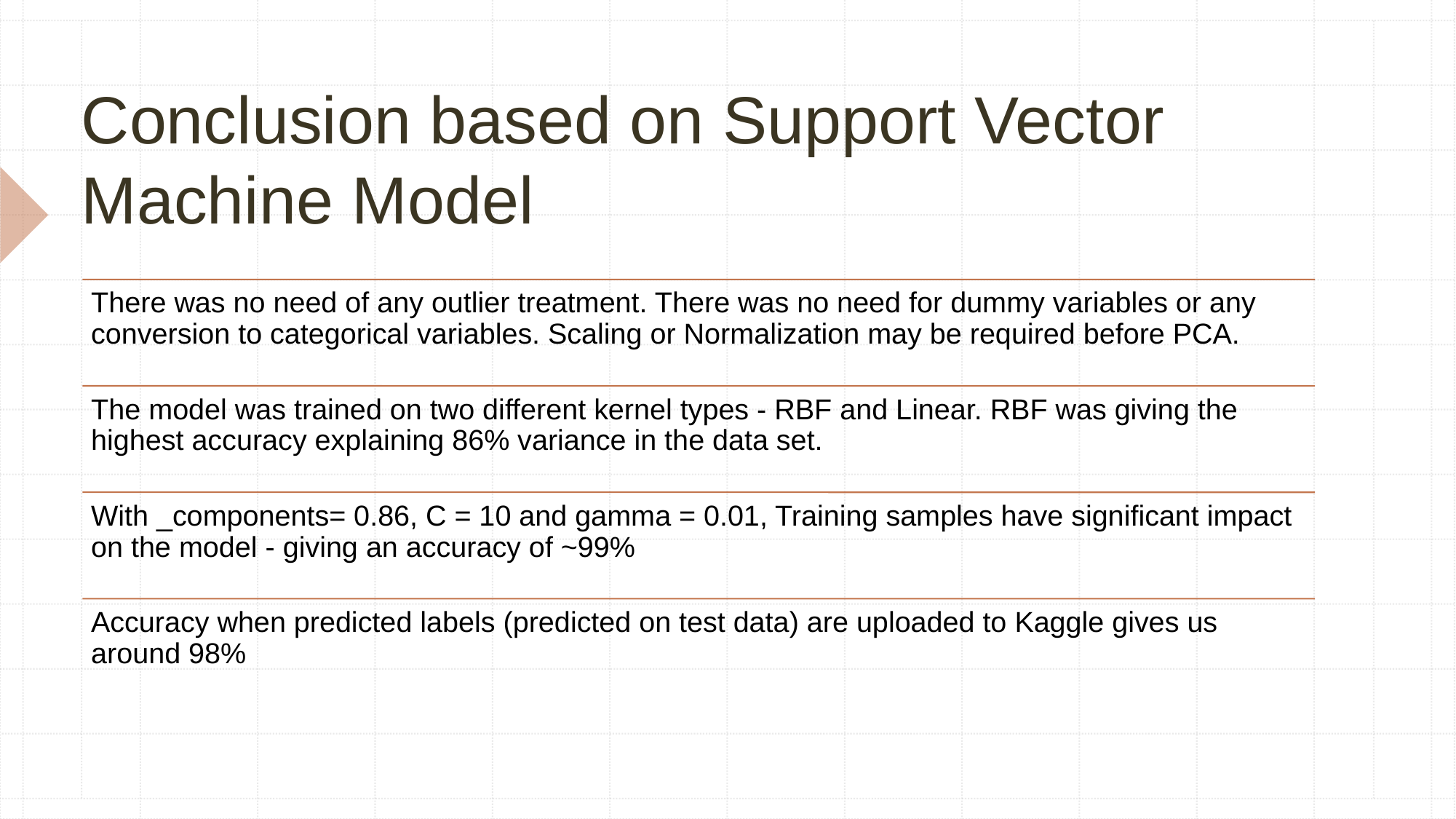

# Conclusion based on Support Vector Machine Model
There was no need of any outlier treatment. There was no need for dummy variables or any conversion to categorical variables. Scaling or Normalization may be required before PCA.
The model was trained on two different kernel types - RBF and Linear. RBF was giving the highest accuracy explaining 86% variance in the data set.
With _components= 0.86, C = 10 and gamma = 0.01, Training samples have significant impact on the model - giving an accuracy of ~99%
Accuracy when predicted labels (predicted on test data) are uploaded to Kaggle gives us around 98%